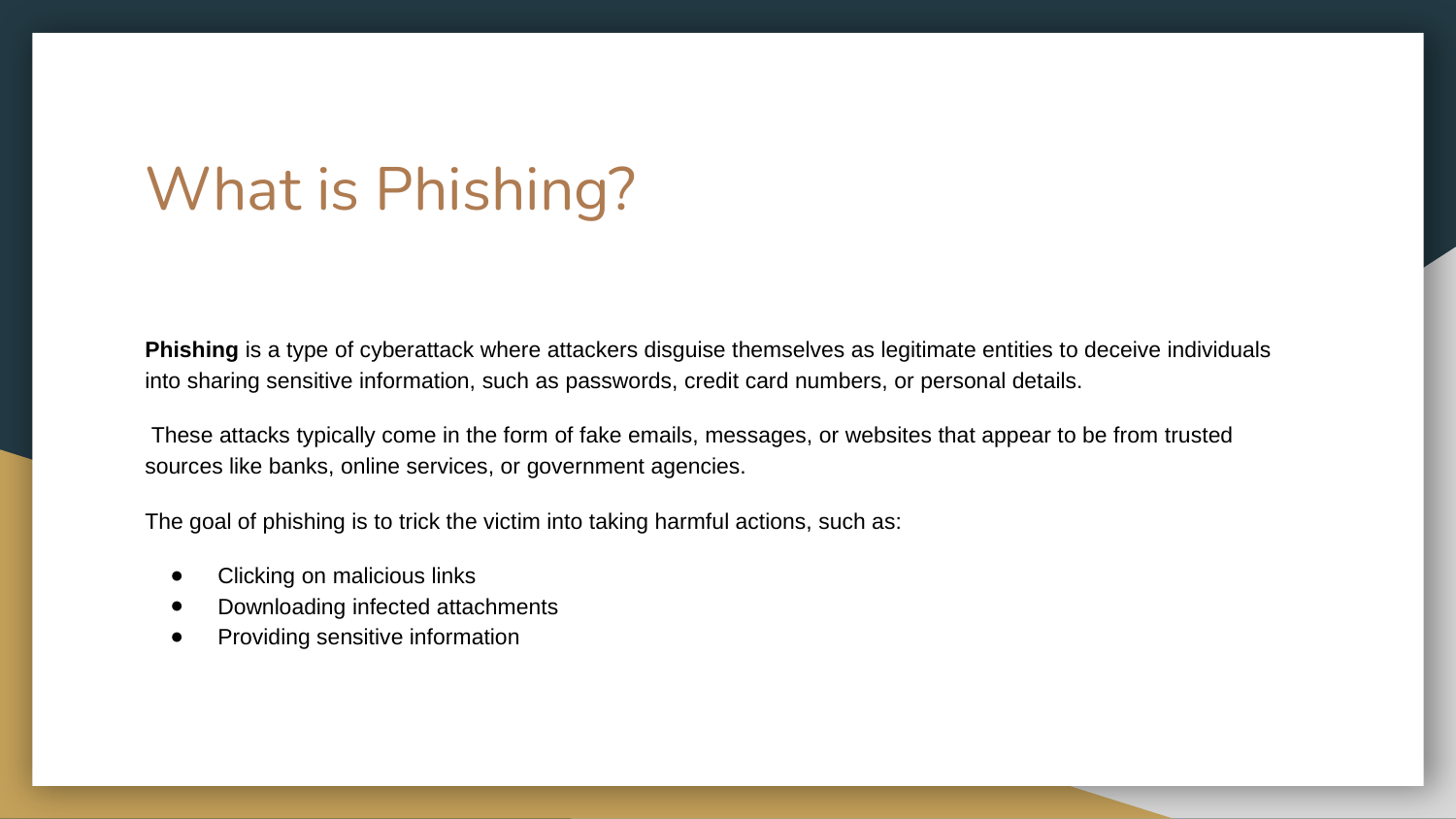

# What is Phishing?
Phishing is a type of cyberattack where attackers disguise themselves as legitimate entities to deceive individuals into sharing sensitive information, such as passwords, credit card numbers, or personal details.
 These attacks typically come in the form of fake emails, messages, or websites that appear to be from trusted sources like banks, online services, or government agencies.
The goal of phishing is to trick the victim into taking harmful actions, such as:
Clicking on malicious links
Downloading infected attachments
Providing sensitive information